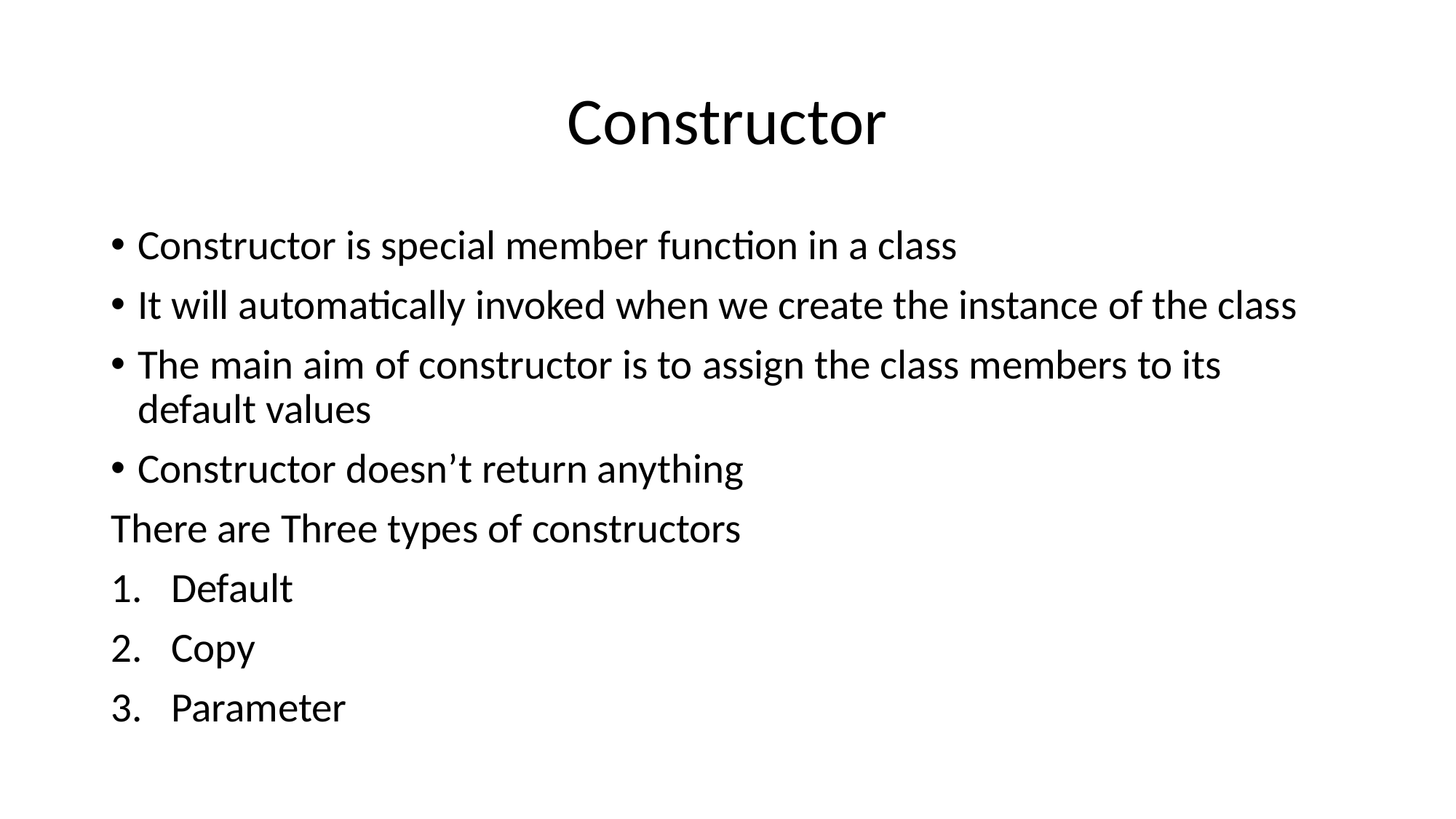

# Constructor
Constructor is special member function in a class
It will automatically invoked when we create the instance of the class
The main aim of constructor is to assign the class members to its default values
Constructor doesn’t return anything
There are Three types of constructors
Default
Copy
Parameter